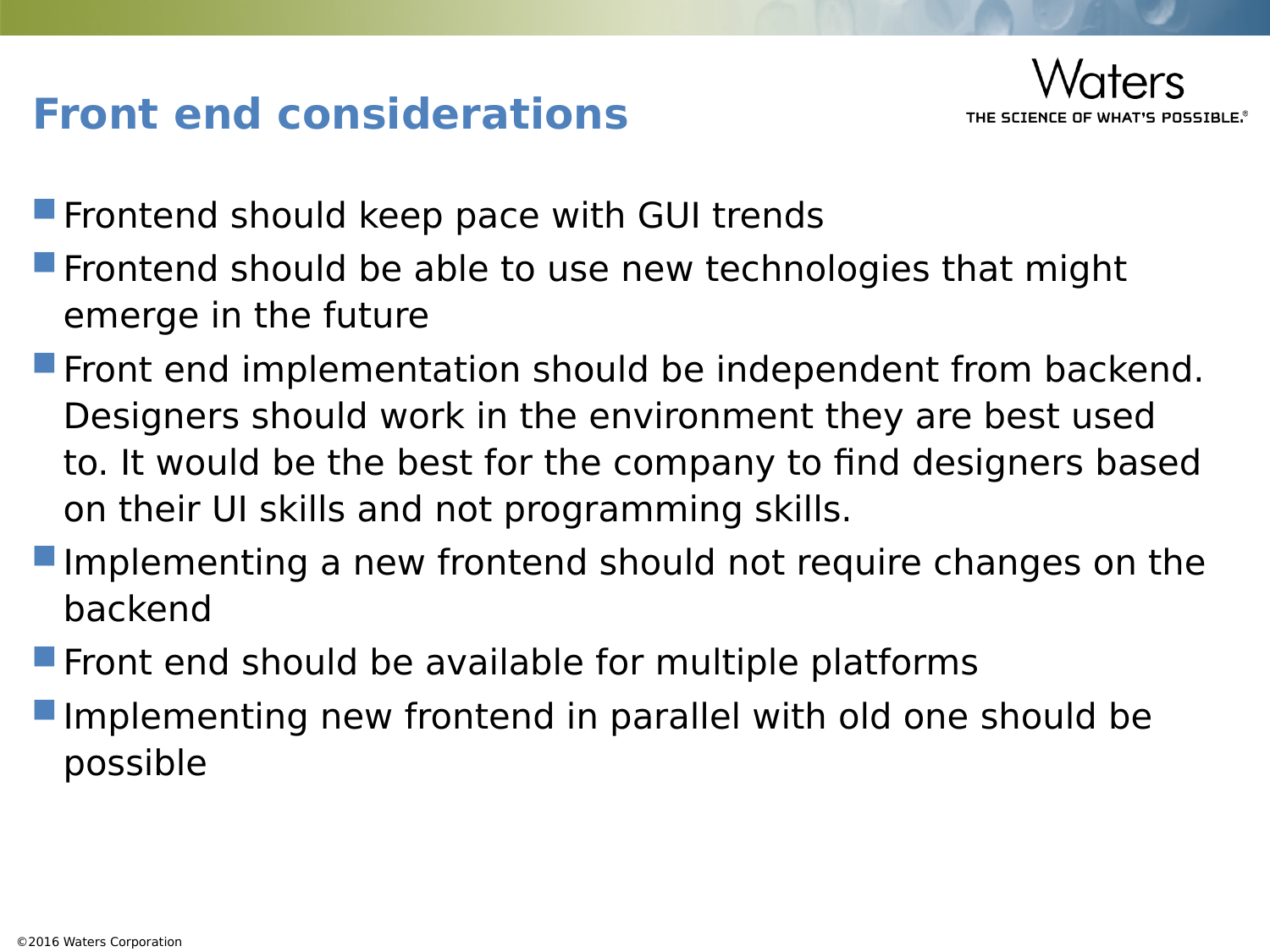

# Front end considerations
Frontend should keep pace with GUI trends
Frontend should be able to use new technologies that might emerge in the future
Front end implementation should be independent from backend. Designers should work in the environment they are best used to. It would be the best for the company to find designers based on their UI skills and not programming skills.
Implementing a new frontend should not require changes on the backend
Front end should be available for multiple platforms
Implementing new frontend in parallel with old one should be possible